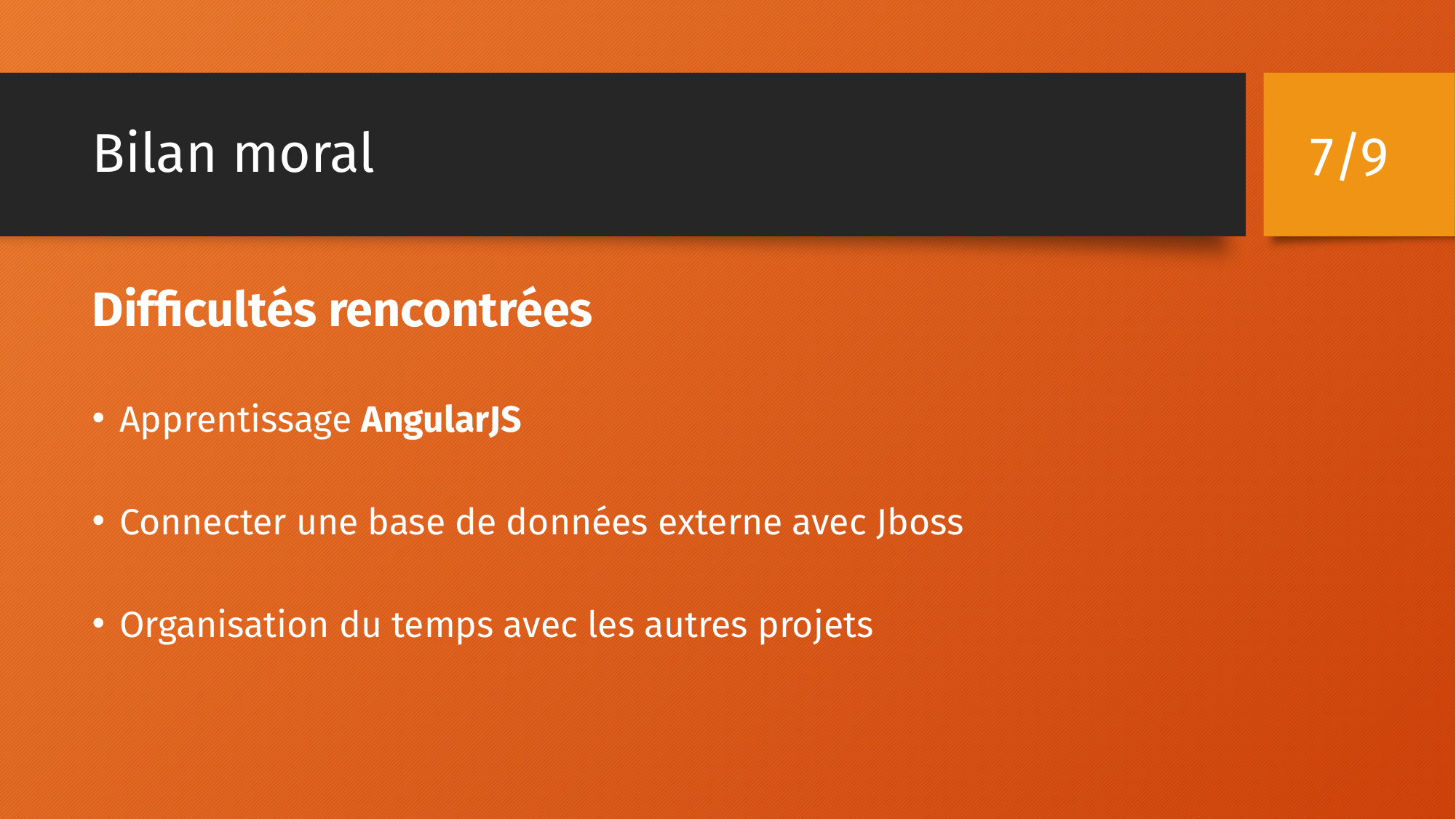

7/9
# Bilan moral
Difficultés rencontrées
Apprentissage AngularJS
Connecter une base de données externe avec Jboss
Organisation du temps avec les autres projets